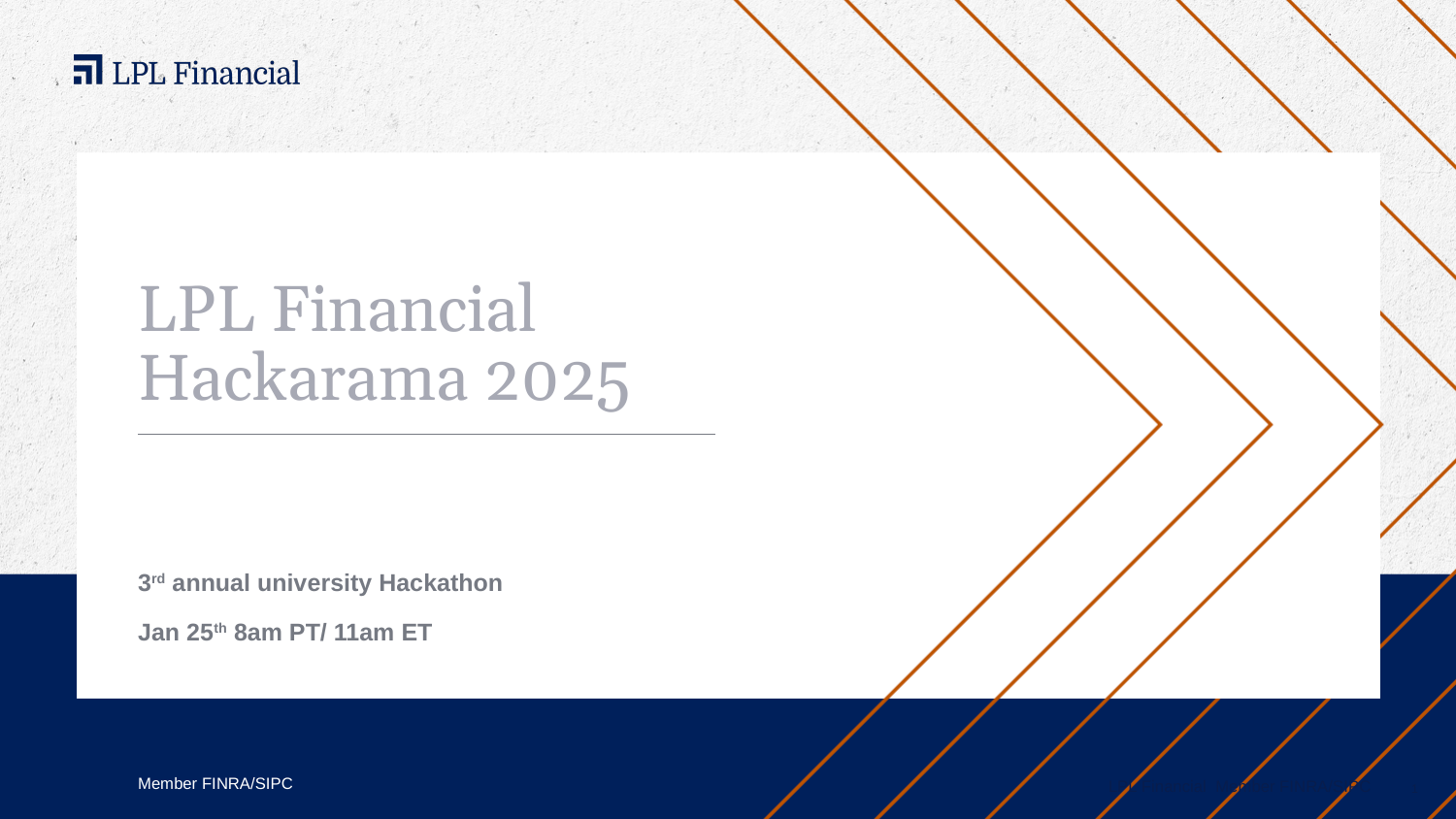

# LPL Financial Hackarama 2025
3rd annual university Hackathon
Jan 25th 8am PT/ 11am ET
Member FINRA/SIPC